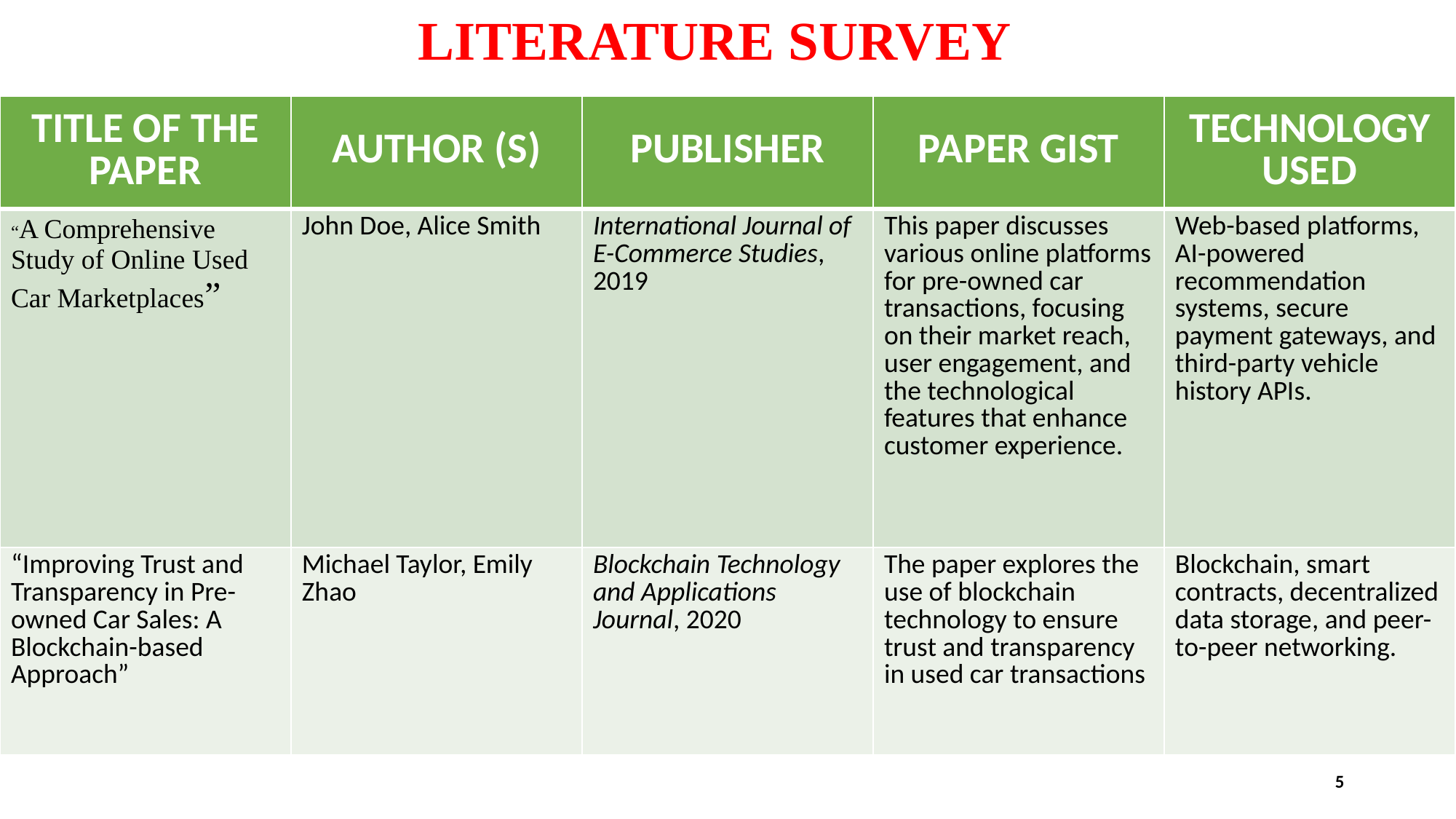

LITERATURE SURVEY
| TITLE OF THE PAPER | AUTHOR (S) | PUBLISHER | PAPER GIST | TECHNOLOGY USED |
| --- | --- | --- | --- | --- |
| “A Comprehensive Study of Online Used Car Marketplaces” | John Doe, Alice Smith | International Journal of E-Commerce Studies, 2019 | This paper discusses various online platforms for pre-owned car transactions, focusing on their market reach, user engagement, and the technological features that enhance customer experience. | Web-based platforms, AI-powered recommendation systems, secure payment gateways, and third-party vehicle history APIs. |
| “Improving Trust and Transparency in Pre-owned Car Sales: A Blockchain-based Approach” | Michael Taylor, Emily Zhao | Blockchain Technology and Applications Journal, 2020 | The paper explores the use of blockchain technology to ensure trust and transparency in used car transactions | Blockchain, smart contracts, decentralized data storage, and peer-to-peer networking. |

5